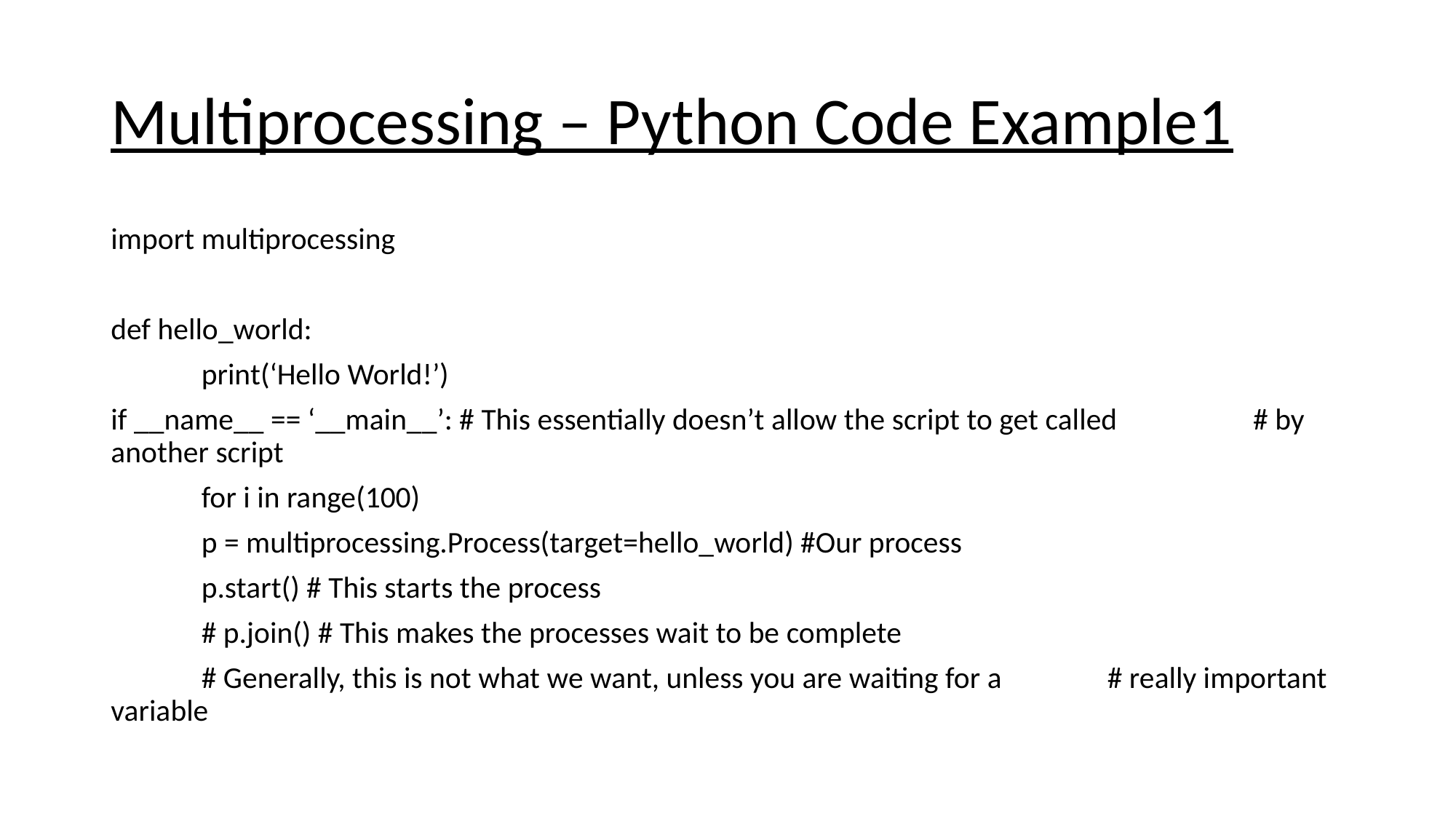

# Multiprocessing – Python Code Example1
import multiprocessing

def hello_world:
	print(‘Hello World!’)
if __name__ == ‘__main__’: # This essentially doesn’t allow the script to get called 				        # by another script
	for i in range(100)
		p = multiprocessing.Process(target=hello_world) #Our process
		p.start() # This starts the process
		# p.join() # This makes the processes wait to be complete
			# Generally, this is not what we want, unless you are waiting for a 			# really important variable